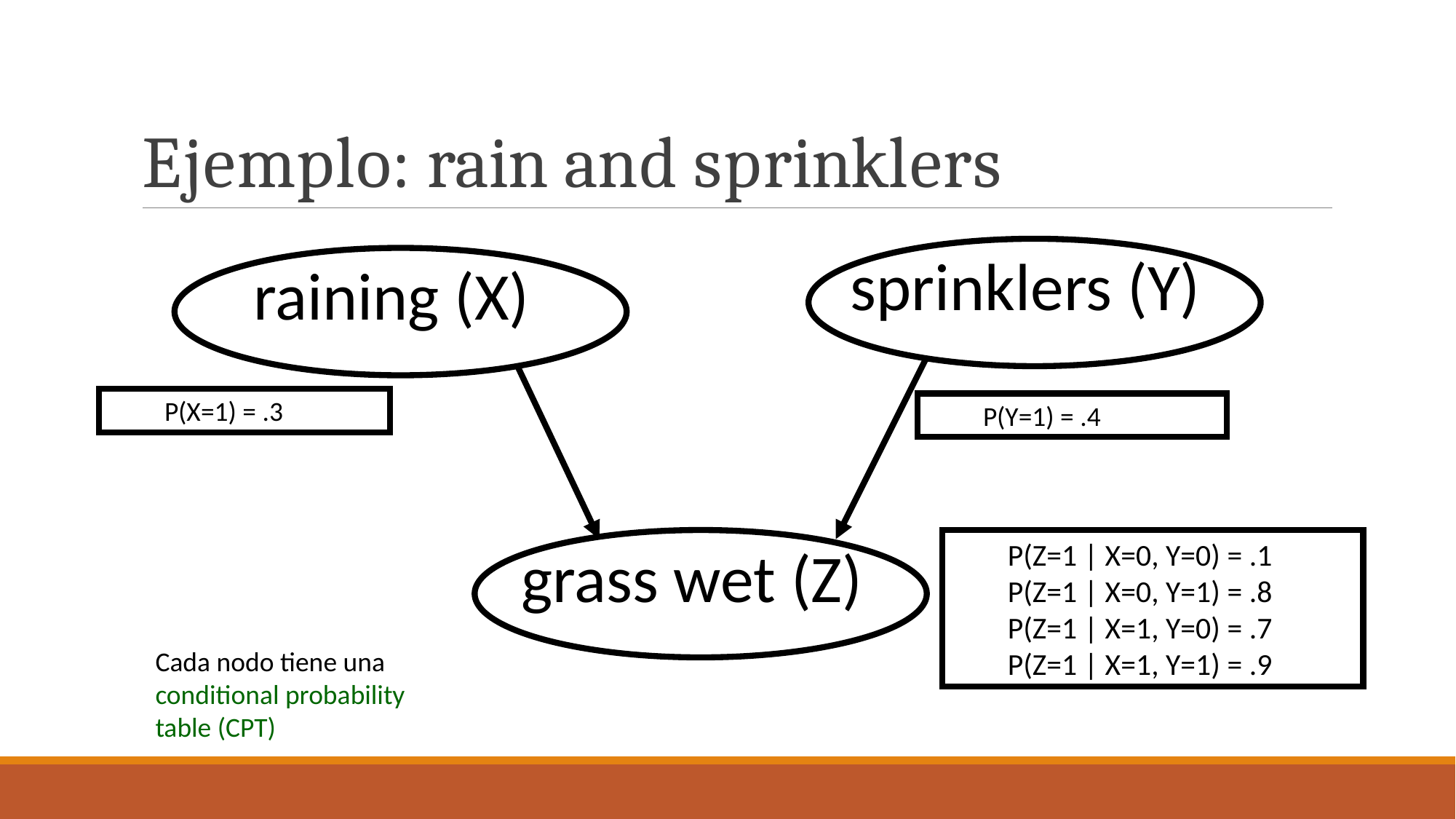

# Ejemplo: rain and sprinklers

sprinklers (Y)

raining (X)

P(X=1) = .3
P(Y=1) = .4

grass wet (Z)
P(Z=1 | X=0, Y=0) = .1
P(Z=1 | X=0, Y=1) = .8
P(Z=1 | X=1, Y=0) = .7
P(Z=1 | X=1, Y=1) = .9
Cada nodo tiene una conditional probability table (CPT)